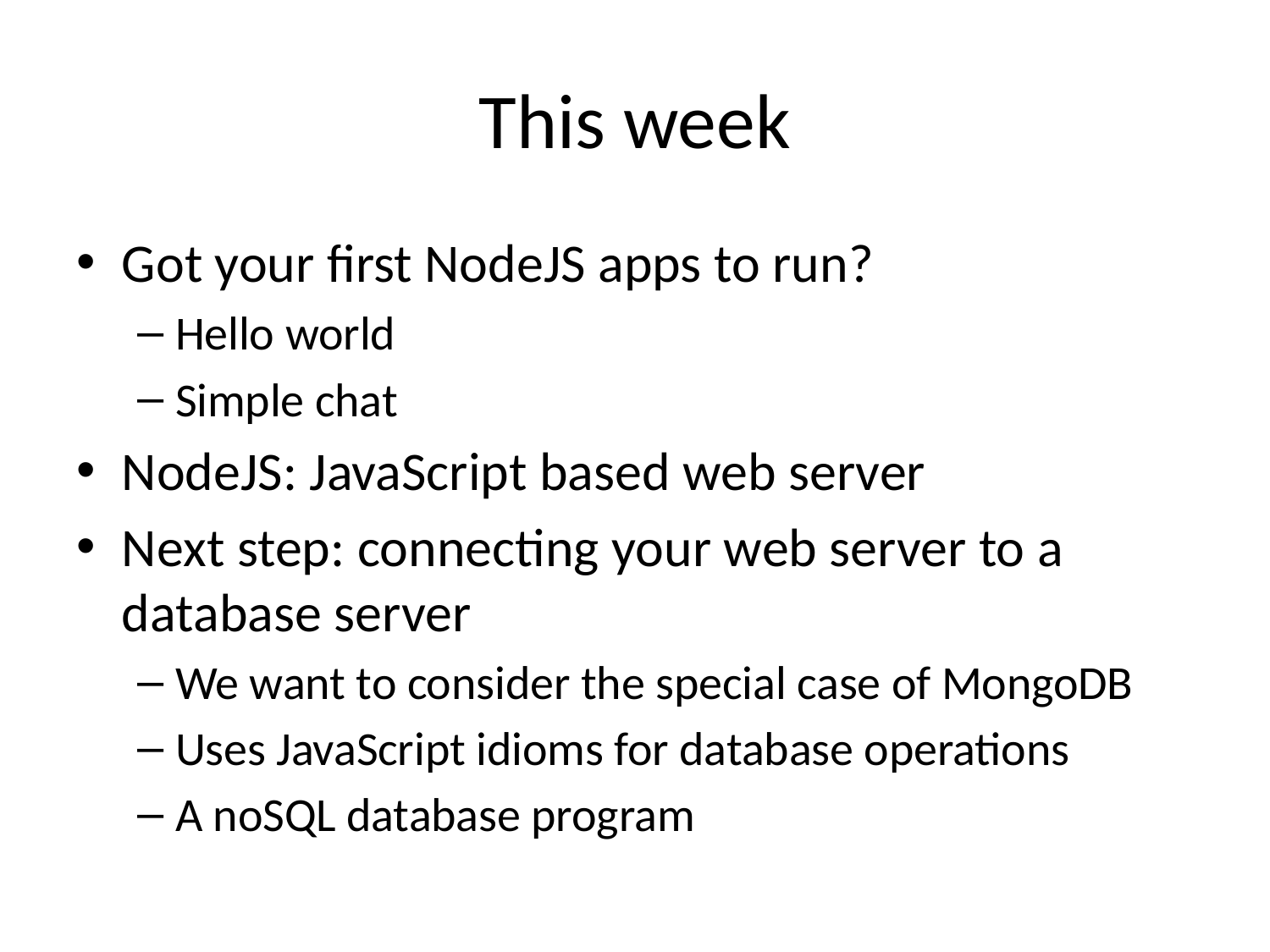

# This week
Got your first NodeJS apps to run?
Hello world
Simple chat
NodeJS: JavaScript based web server
Next step: connecting your web server to a database server
We want to consider the special case of MongoDB
Uses JavaScript idioms for database operations
A noSQL database program